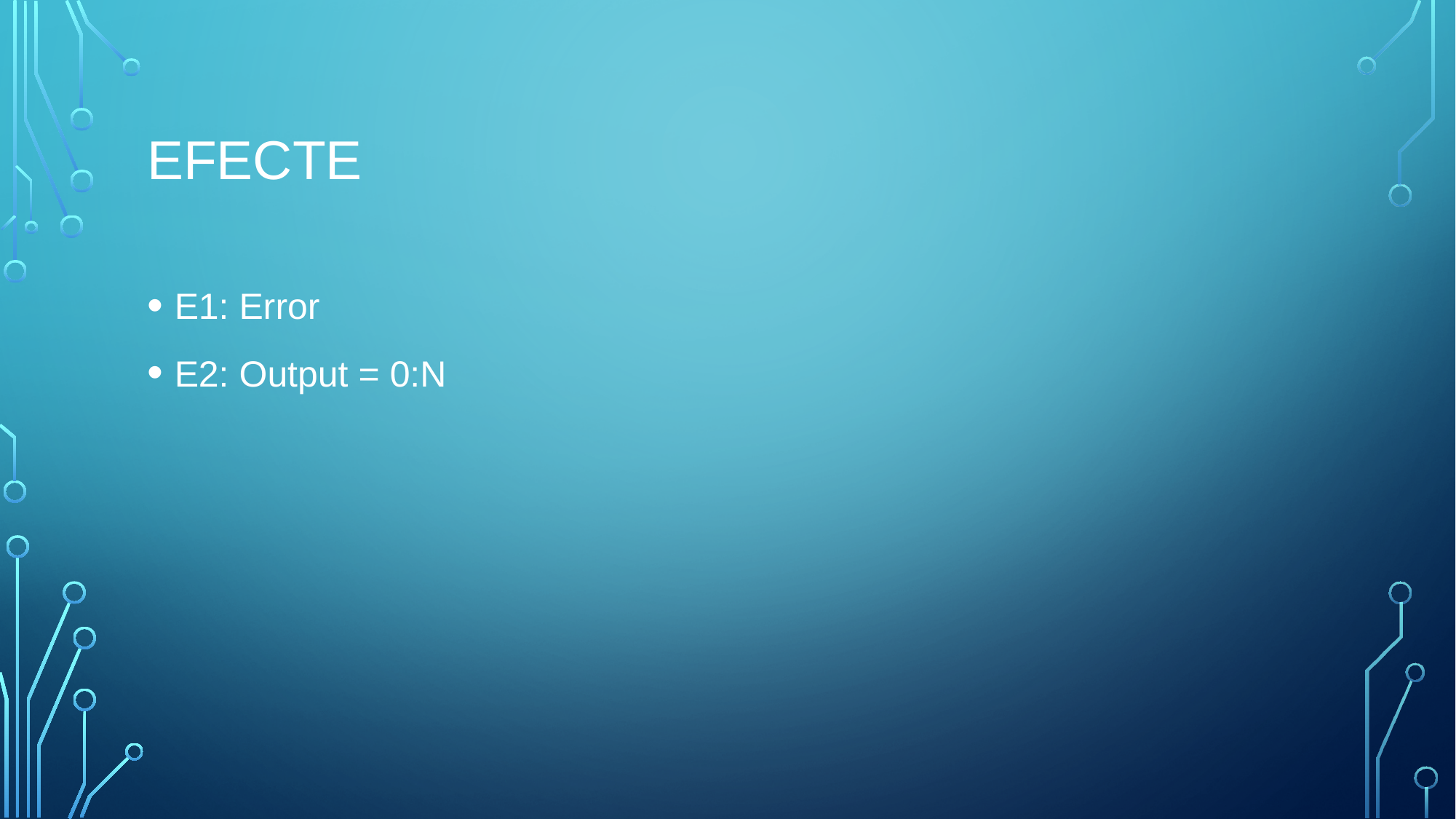

# Efecte
E1: Error
E2: Output = 0:N